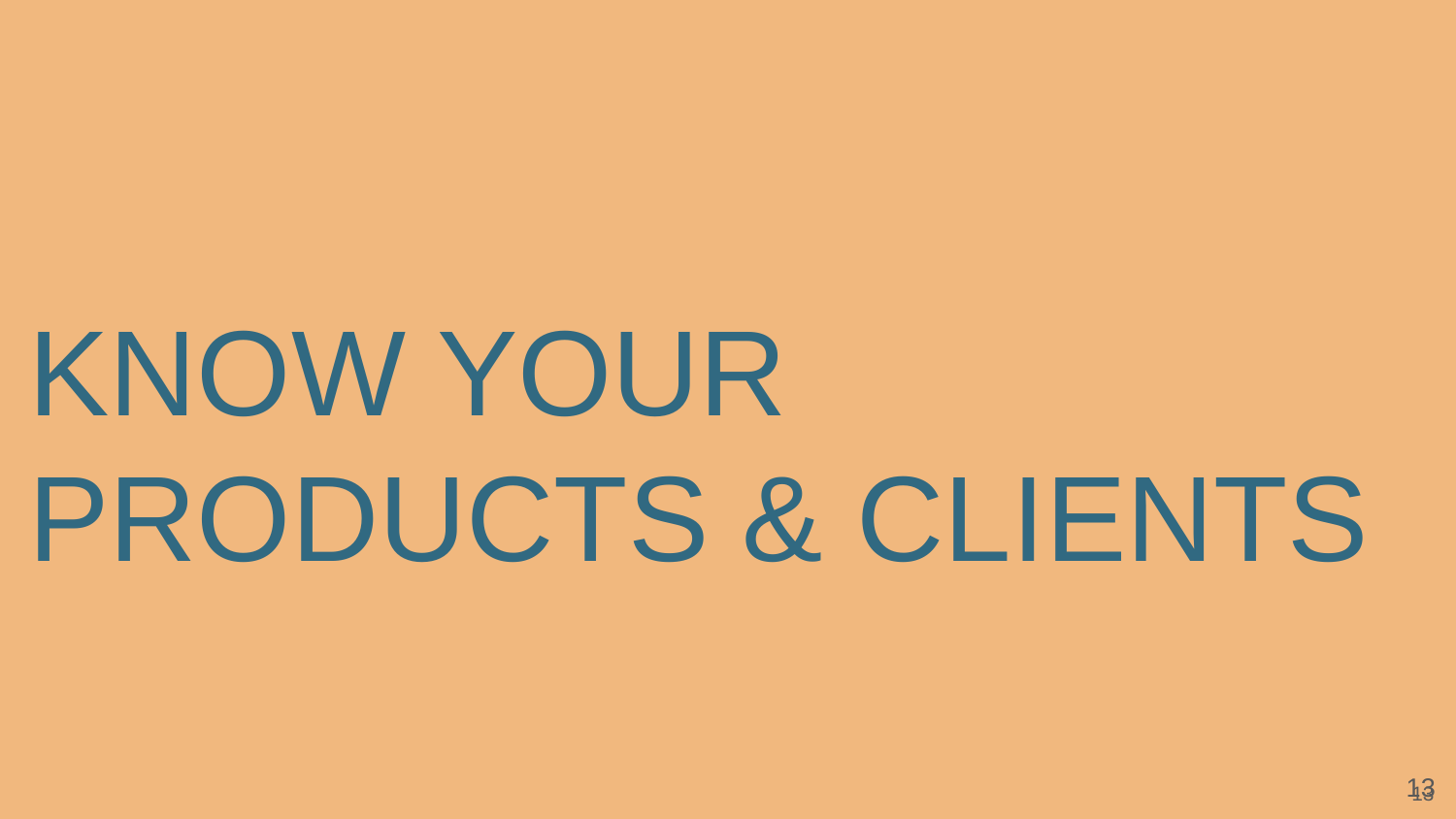

# KNOW YOUR PRODUCTS & CLIENTS
13